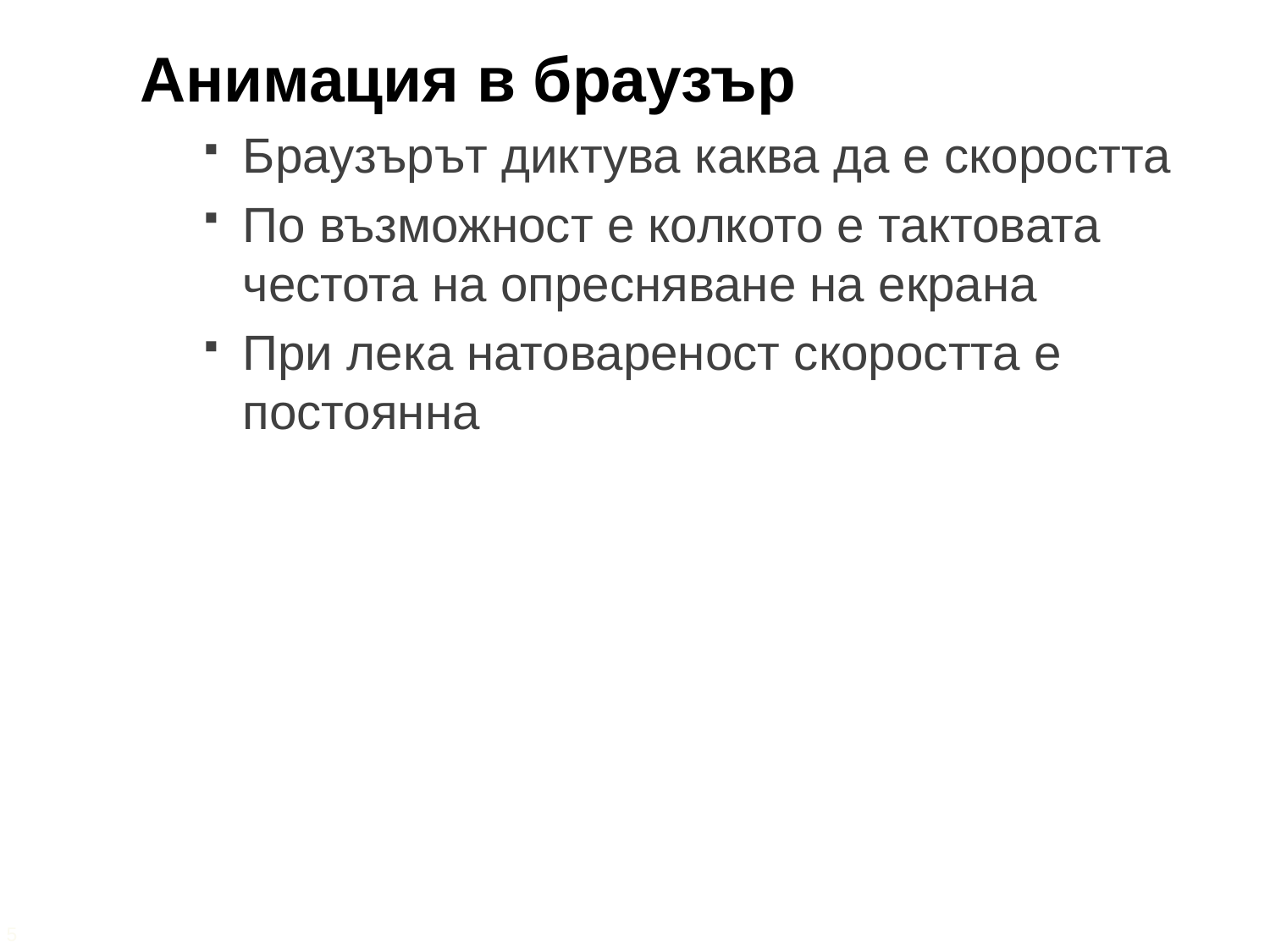

Анимация в браузър
Браузърът диктува каква да е скоростта
По възможност е колкото е тактовата честота на опресняване на екрана
При лека натовареност скоростта е постоянна